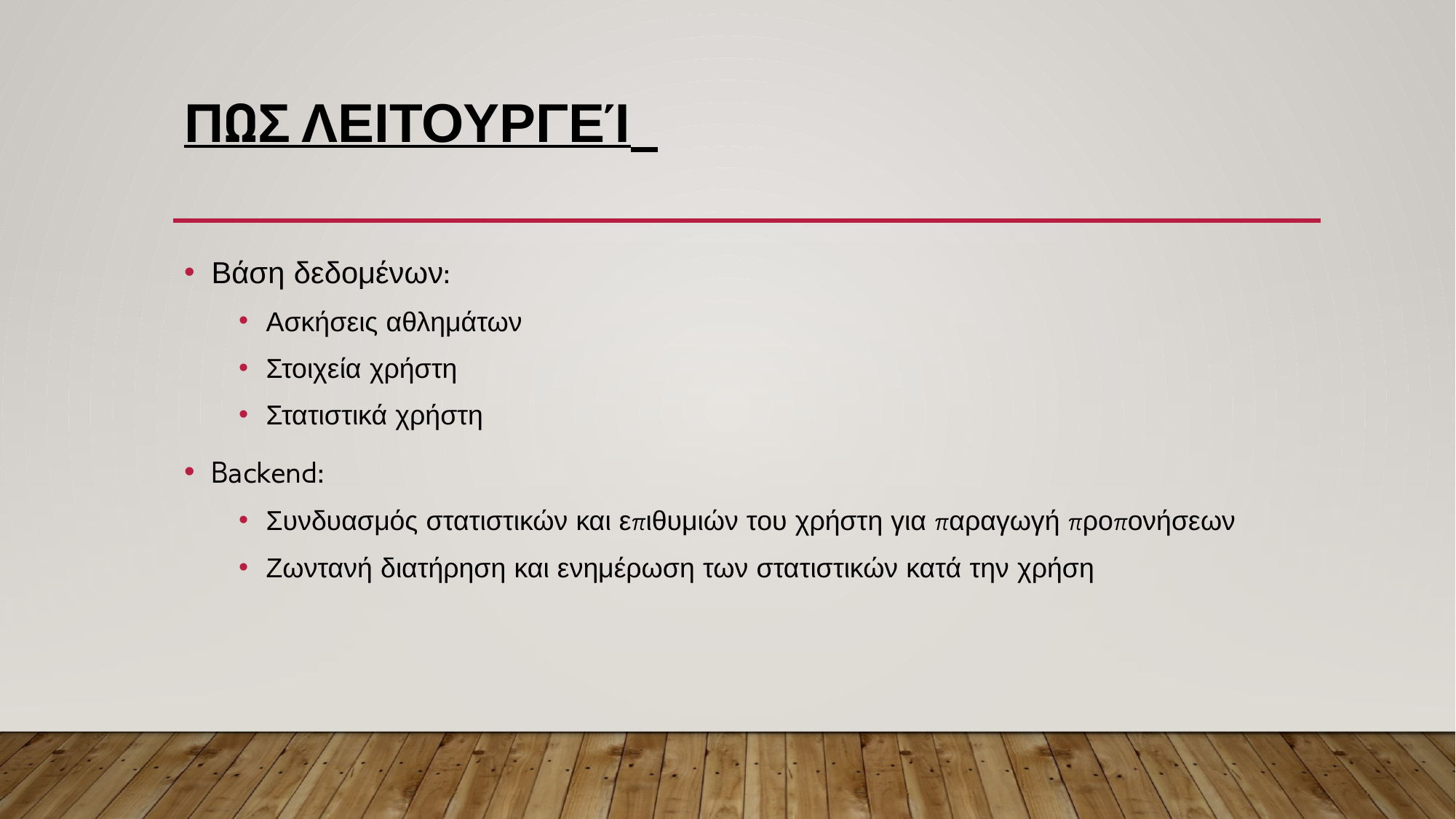

# Πως λειτουργεί
Βάση δεδομένων:
Ασκήσεις αθλημάτων
Στοιχεία χρήστη
Στατιστικά χρήστη
Backend:
Συνδυασμός στατιστικών και επιθυμιών του χρήστη για παραγωγή προπονήσεων
Ζωντανή διατήρηση και ενημέρωση των στατιστικών κατά την χρήση